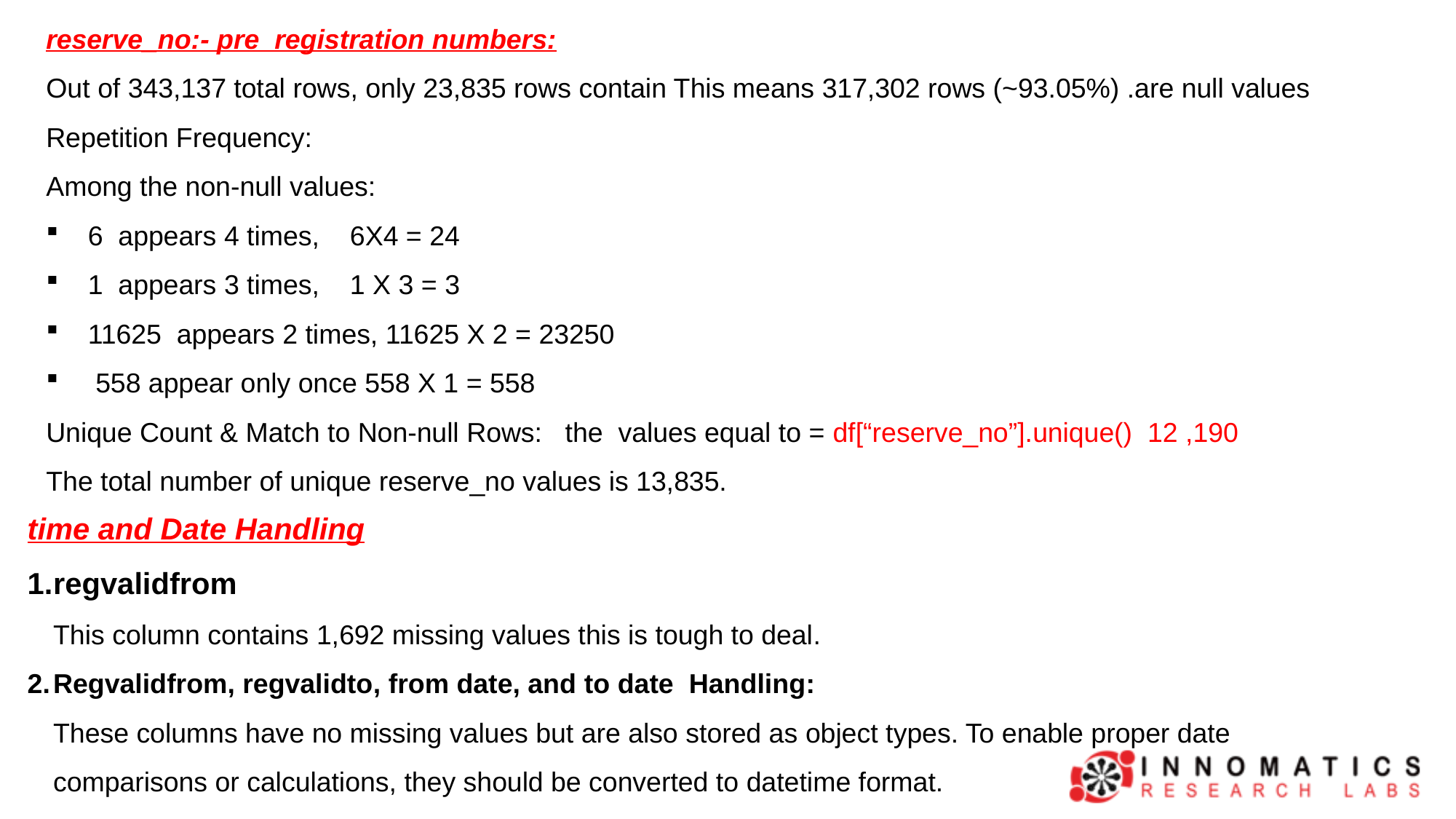

reserve_no:- pre  registration numbers:
Out of 343,137 total rows, only 23,835 rows contain This means 317,302 rows (~93.05%) .are null values
Repetition Frequency:
Among the non-null values:
 6  appears 4 times,    6X4 = 24
 1  appears 3 times,    1 X 3 = 3
 11625  appears 2 times, 11625 X 2 = 23250
  558 appear only once 558 X 1 = 558
Unique Count & Match to Non-null Rows:   the  values equal to = df[“reserve_no”].unique()  12 ,190
The total number of unique reserve_no values is 13,835.

time and Date Handling
regvalidfrom
This column contains 1,692 missing values this is tough to deal.
Regvalidfrom, regvalidto, from date, and to date  Handling:
These columns have no missing values but are also stored as object types. To enable proper date comparisons or calculations, they should be converted to datetime format.